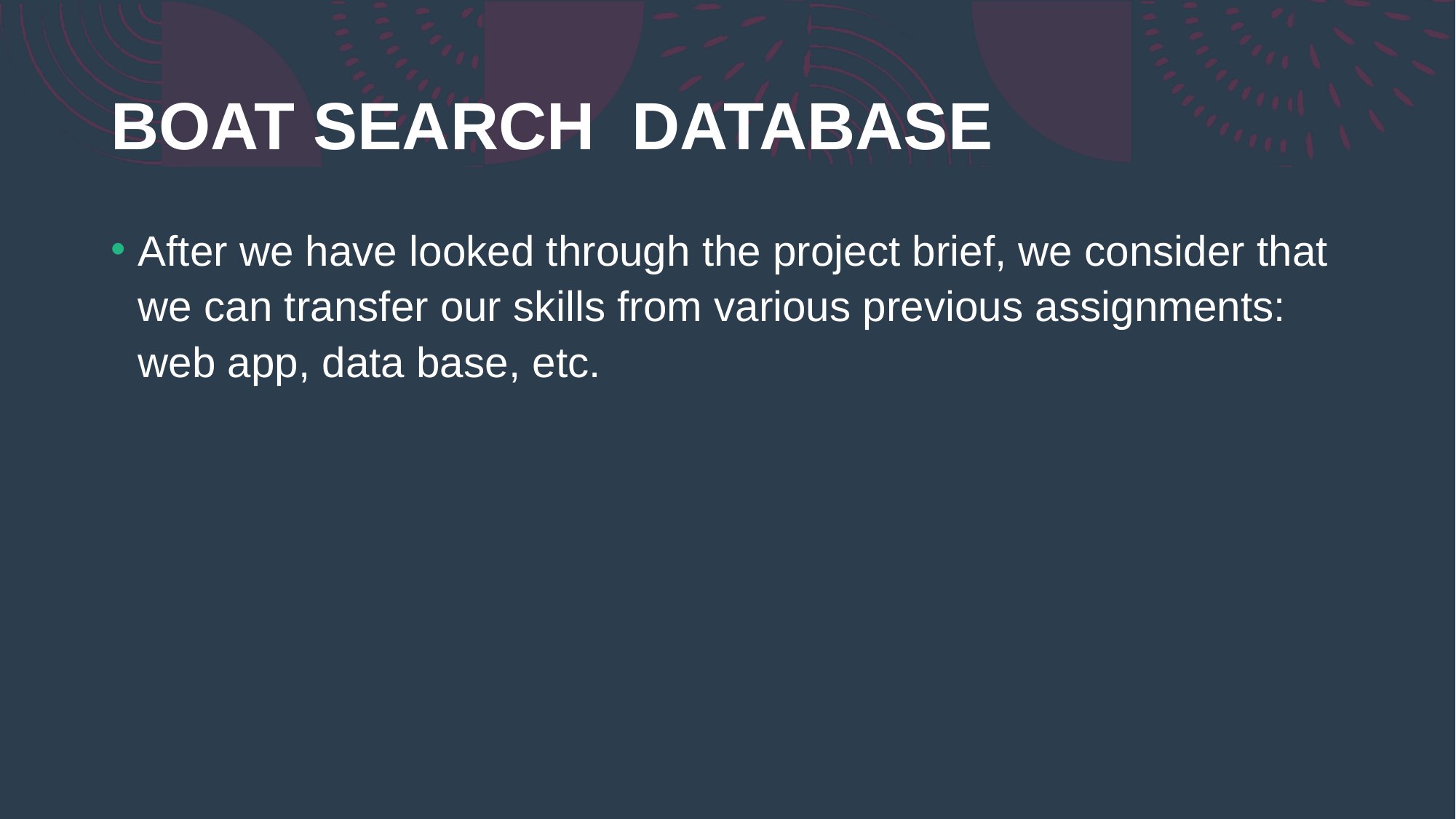

# BOAT SEARCH  DATABASE
After we have looked through the project brief, we consider that we can transfer our skills from various previous assignments: web app, data base, etc.